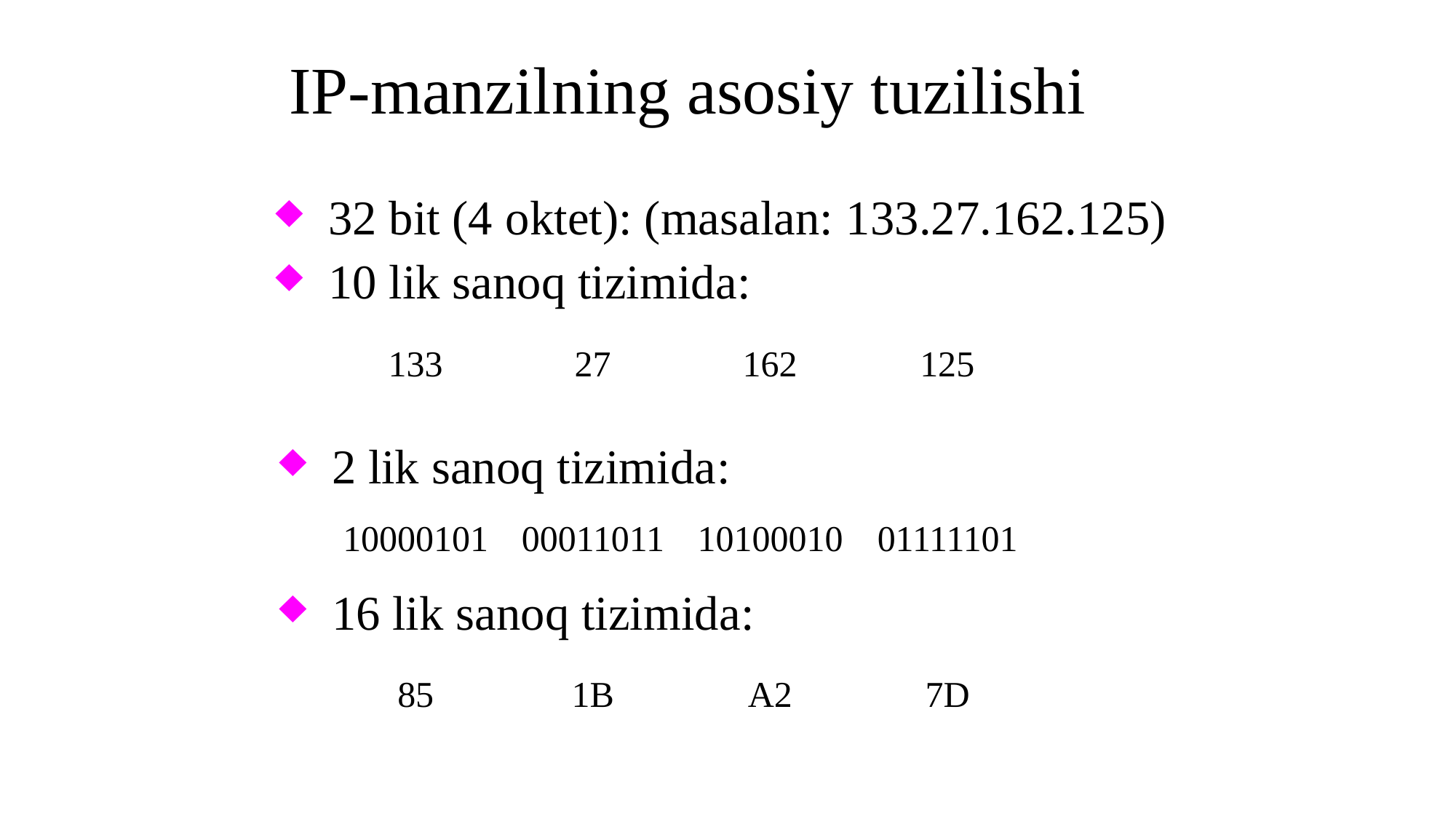

# IP-manzilning asosiy tuzilishi
 32 bit (4 oktet): (masalan: 133.27.162.125)
 10 lik sanoq tizimida:

133

27

162

125
 2 lik sanoq tizimida:

10000101

00011011

10100010

01111101
 16 lik sanoq tizimida:

85

1B

A2

7D